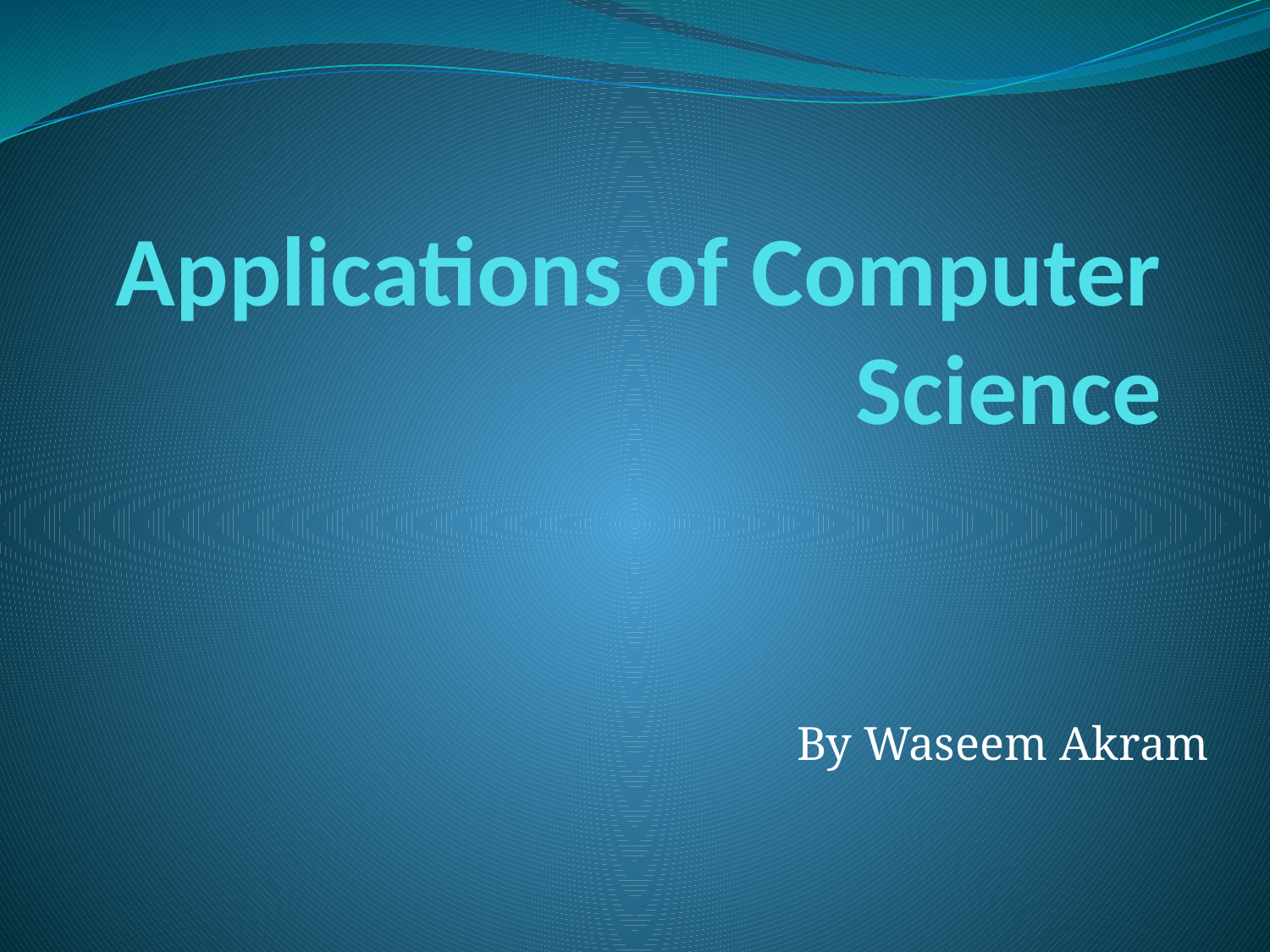

# Applications of Computer Science
By Waseem Akram